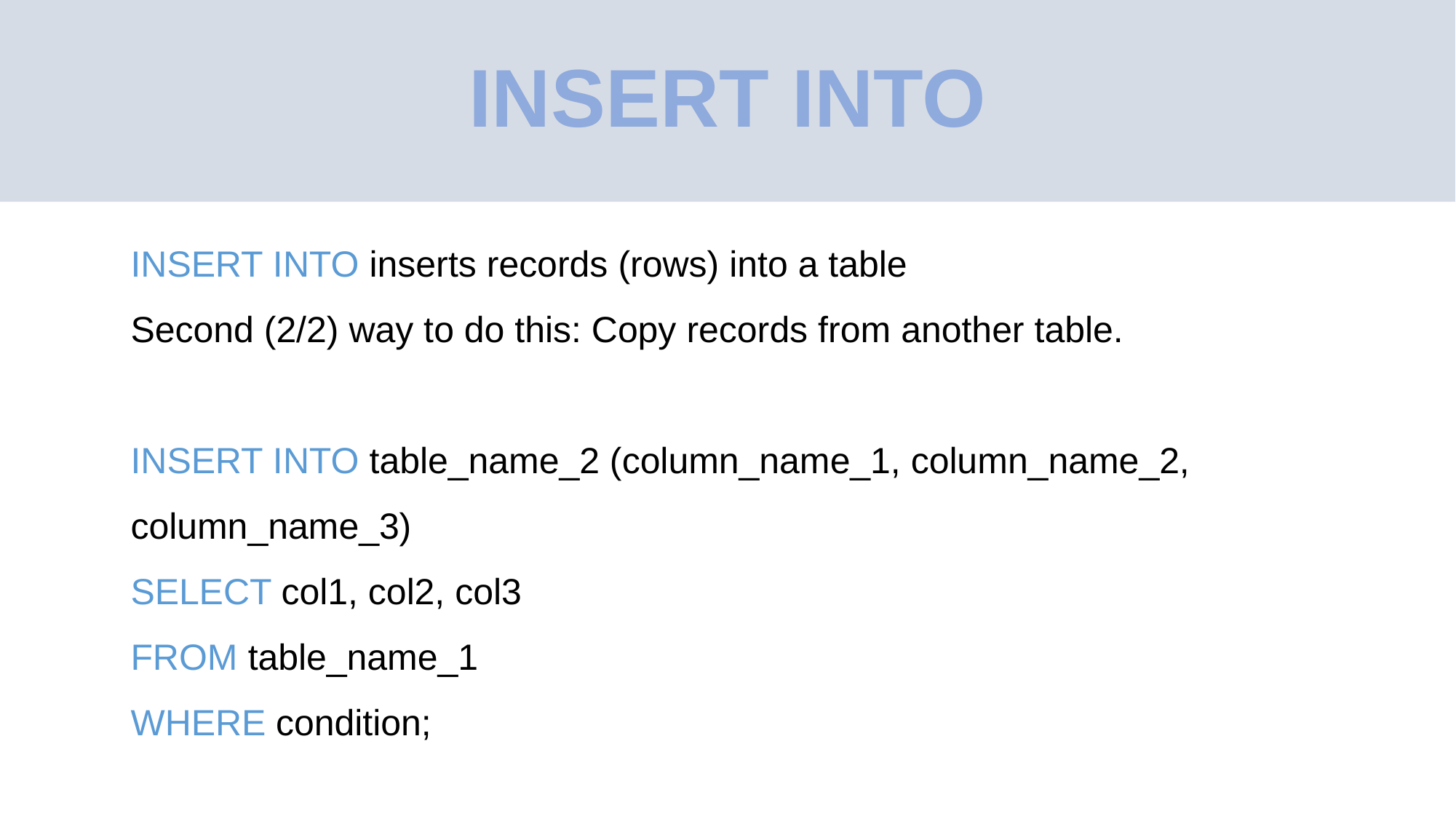

# INSERT INTO
INSERT INTO inserts records (rows) into a table
Second (2/2) way to do this: Copy records from another table.

INSERT INTO table_name_2 (column_name_1, column_name_2, column_name_3)
SELECT col1, col2, col3
FROM table_name_1
WHERE condition;